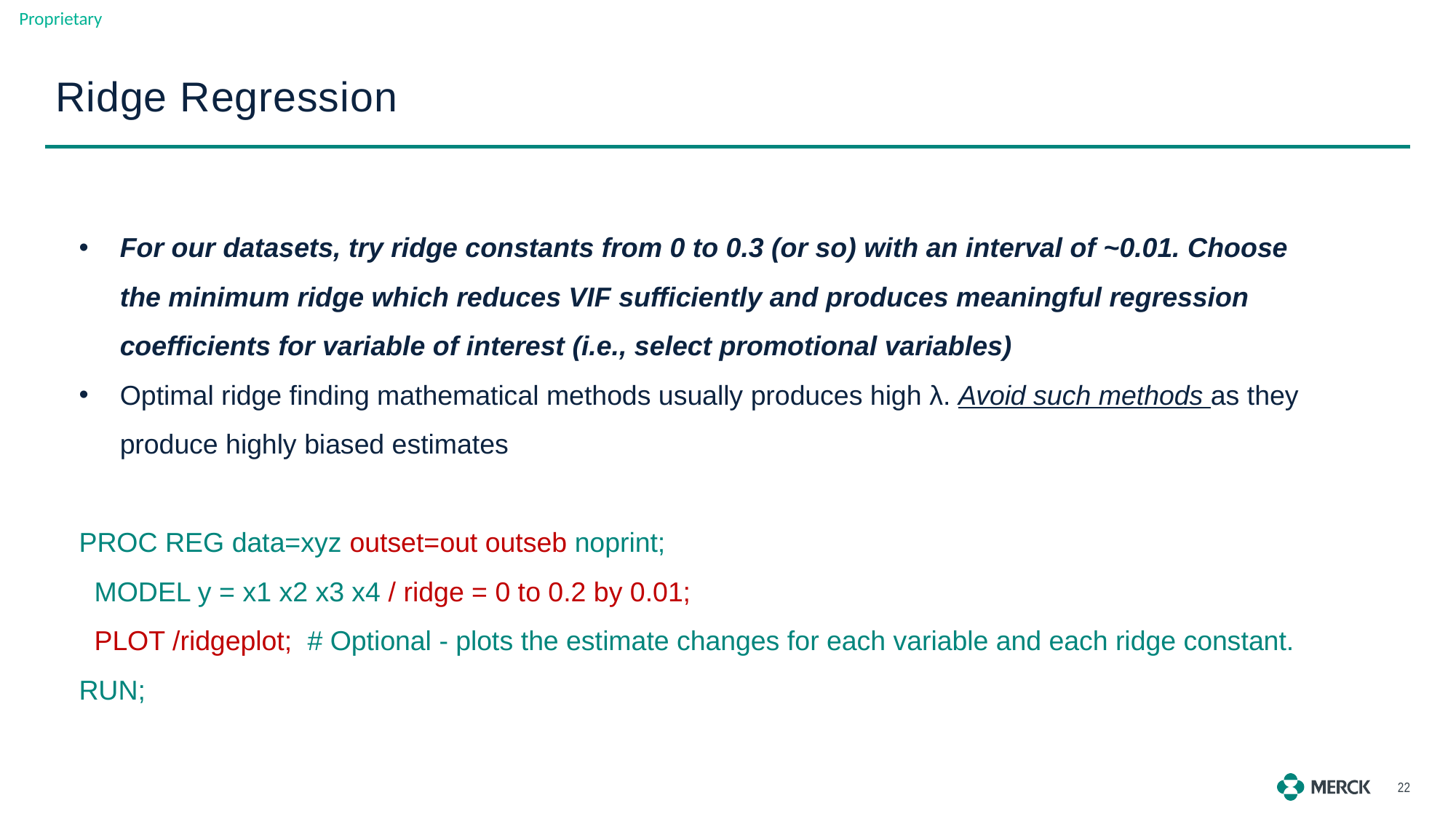

Ridge Regression
For our datasets, try ridge constants from 0 to 0.3 (or so) with an interval of ~0.01. Choose the minimum ridge which reduces VIF sufficiently and produces meaningful regression coefficients for variable of interest (i.e., select promotional variables)
Optimal ridge finding mathematical methods usually produces high λ. Avoid such methods as they produce highly biased estimates

PROC REG data=xyz outset=out outseb noprint;
  MODEL y = x1 x2 x3 x4 / ridge = 0 to 0.2 by 0.01;
  PLOT /ridgeplot;  # Optional - plots the estimate changes for each variable and each ridge constant.
RUN;

22